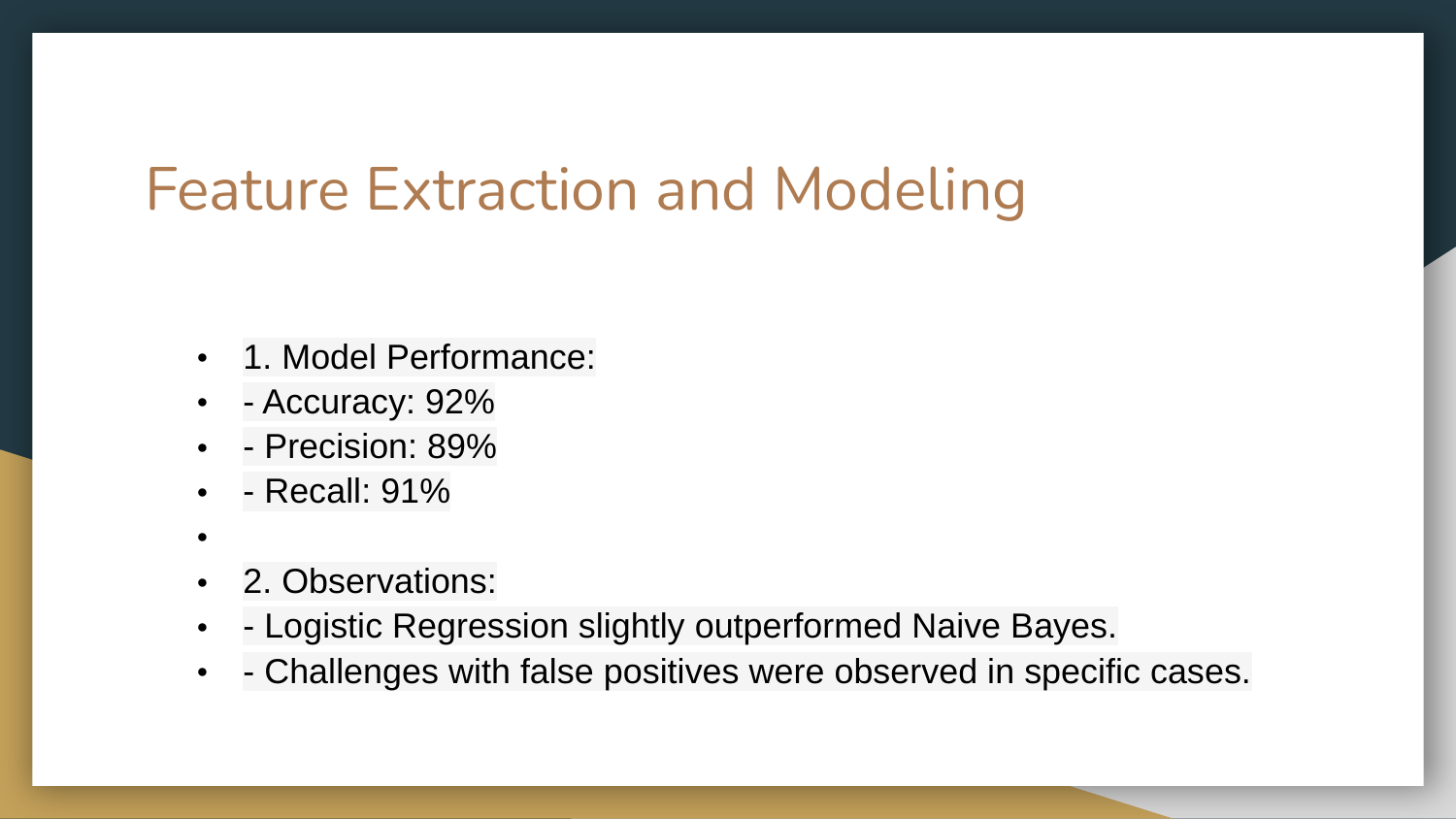

# Feature Extraction and Modeling

1. Model Performance:​
- Accuracy: 92%​
- Precision: 89%​
- Recall: 91%​
​
2. Observations:​
- Logistic Regression slightly outperformed Naive Bayes.​
- Challenges with false positives were observed in specific cases.​